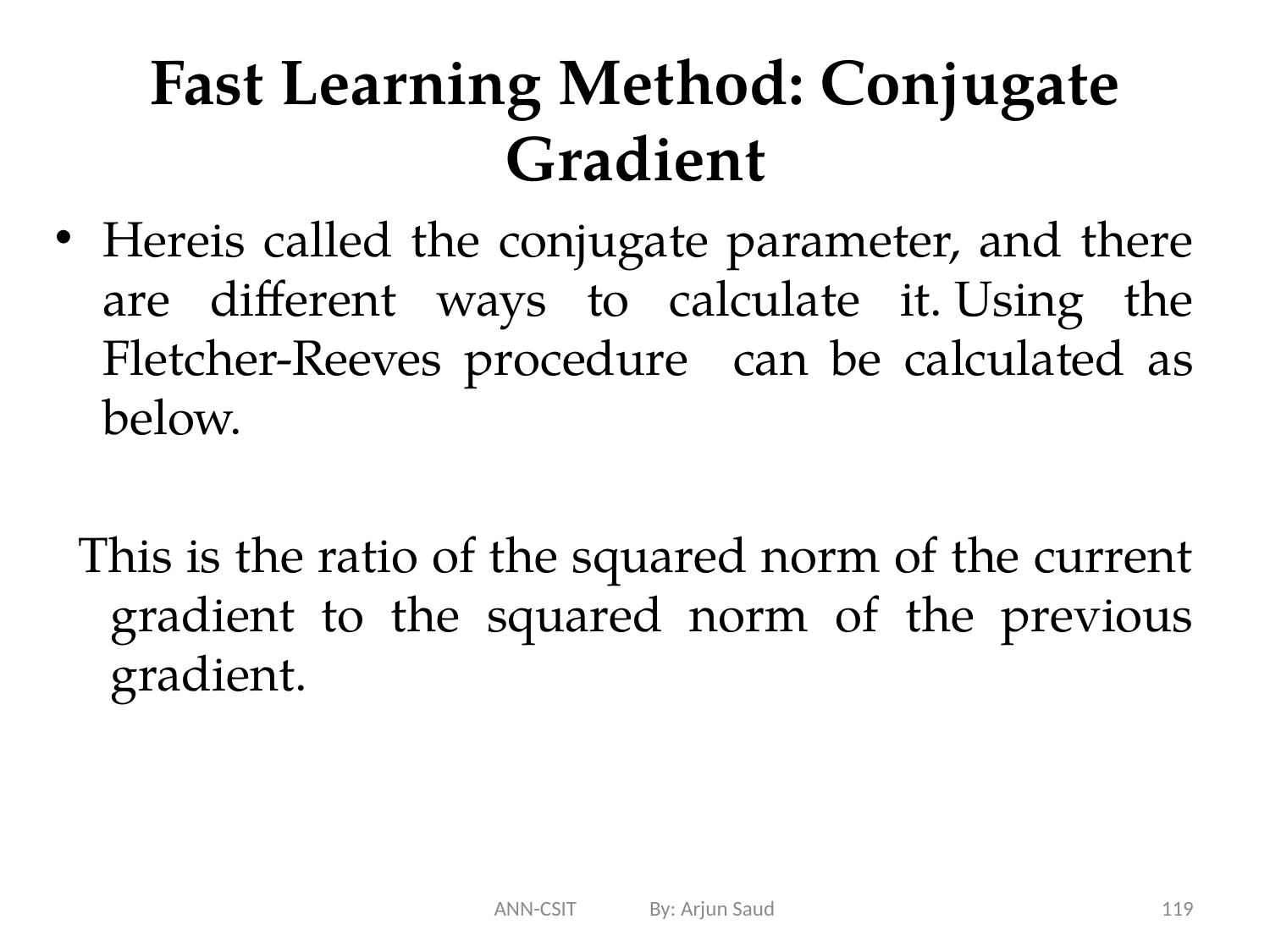

# Fast Learning Method: Conjugate Gradient
Hereis called the conjugate parameter, and there are different ways to calculate it. Using the Fletcher-Reeves procedure  can be calculated as below.

This is the ratio of the squared norm of the current gradient to the squared norm of the previous gradient.

ANN-CSIT               By: Arjun Saud
119